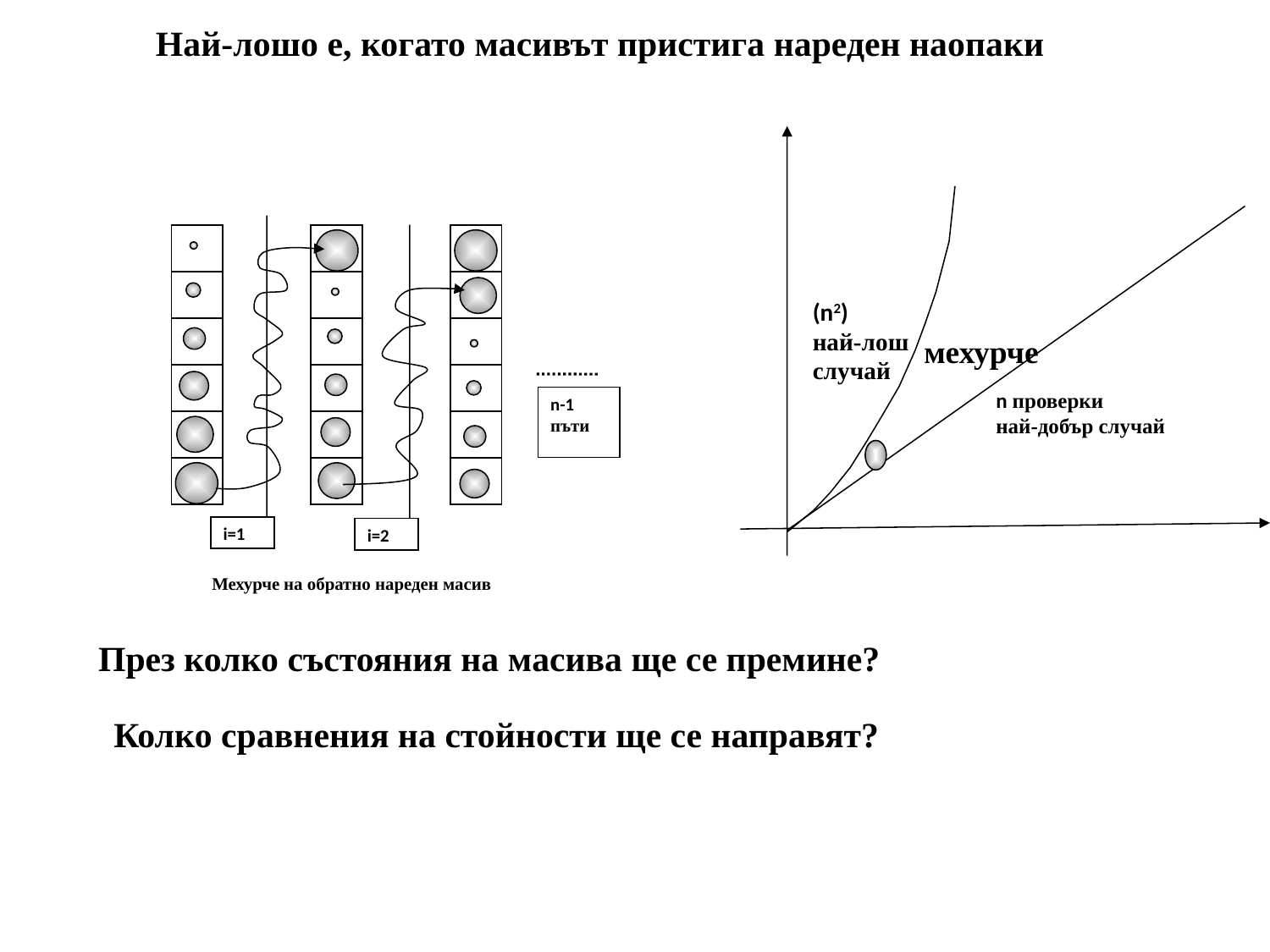

Най-лошо е, когато масивът пристига нареден наопаки

(n2)
най-лош случай
мехурче

n проверки
най-добър случай
n-1
пъти

i=1
i=2

Мехурче на обратно нареден масив
През колко състояния на масива ще се премине?
Колко сравнения на стойности ще се направят?